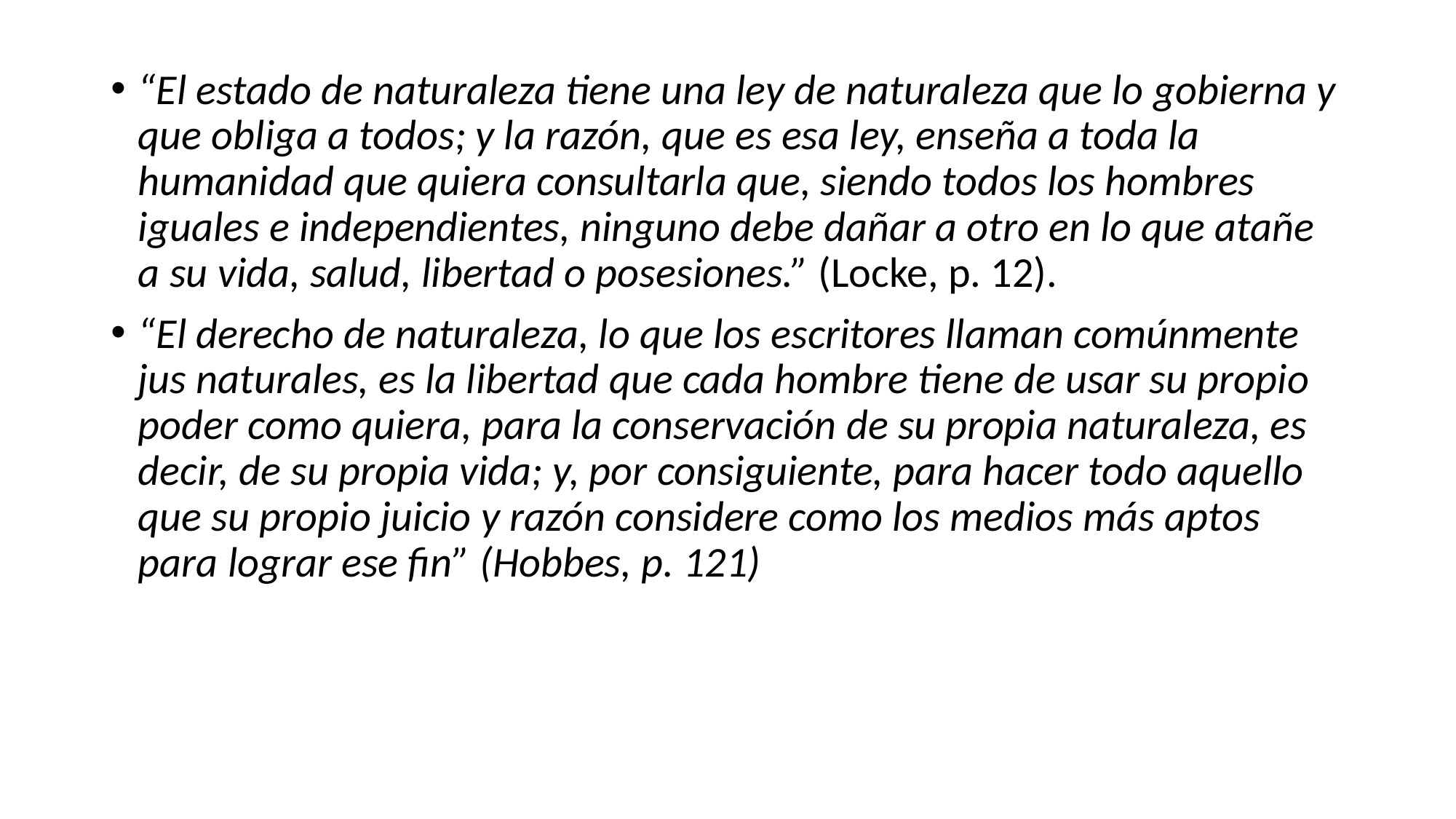

“El estado de naturaleza tiene una ley de naturaleza que lo gobierna y que obliga a todos; y la razón, que es esa ley, enseña a toda la humanidad que quiera consultarla que, siendo todos los hombres iguales e independientes, ninguno debe dañar a otro en lo que atañe a su vida, salud, libertad o posesiones.” (Locke, p. 12).
“El derecho de naturaleza, lo que los escritores llaman comúnmente jus naturales, es la libertad que cada hombre tiene de usar su propio poder como quiera, para la conservación de su propia naturaleza, es decir, de su propia vida; y, por consiguiente, para hacer todo aquello que su propio juicio y razón considere como los medios más aptos para lograr ese fin” (Hobbes, p. 121)